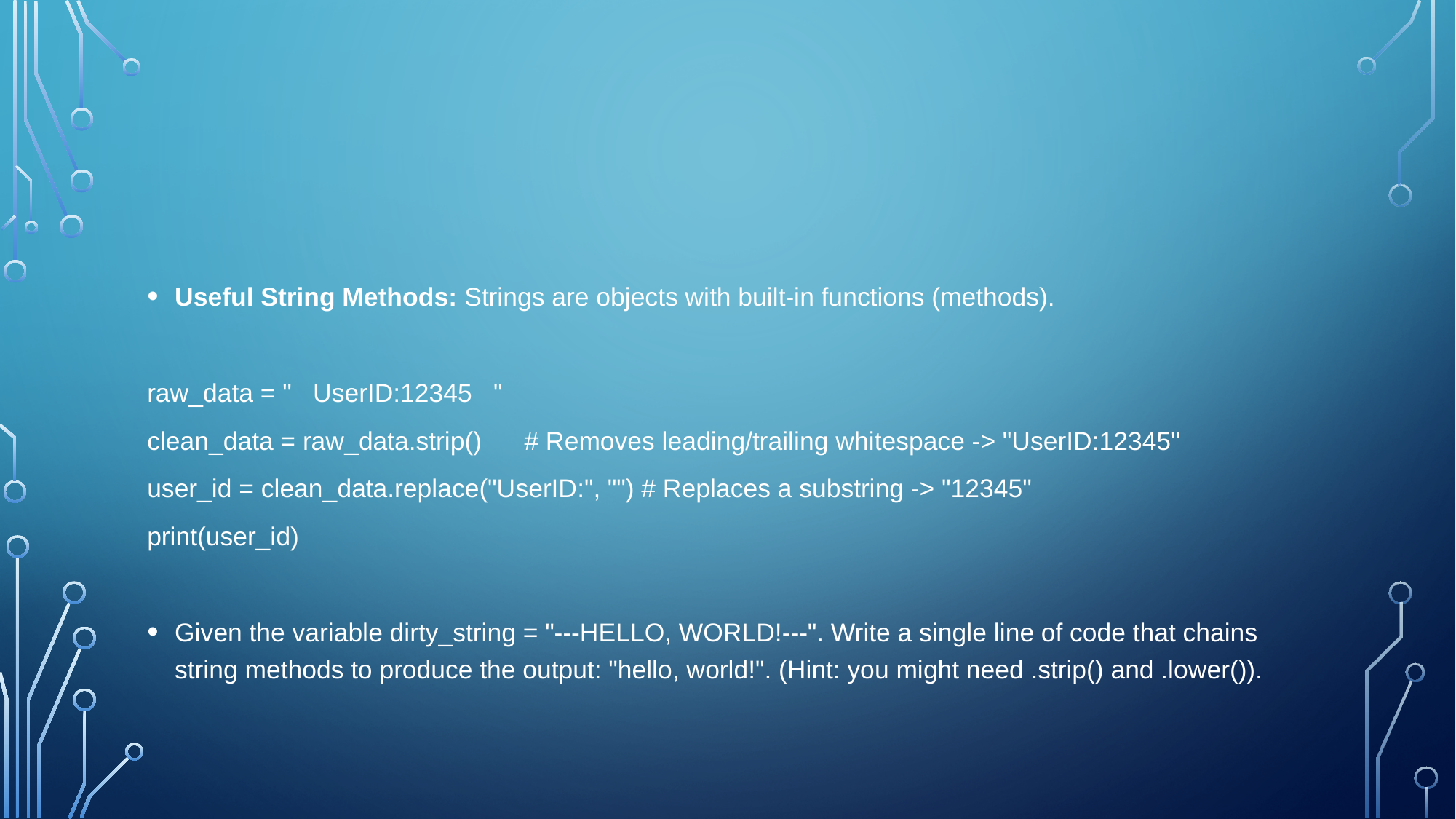

#
Useful String Methods: Strings are objects with built-in functions (methods).

raw_data = "   UserID:12345   "
clean_data = raw_data.strip()      # Removes leading/trailing whitespace -> "UserID:12345"
user_id = clean_data.replace("UserID:", "") # Replaces a substring -> "12345"
print(user_id)

Given the variable dirty_string = "---HELLO, WORLD!---". Write a single line of code that chains string methods to produce the output: "hello, world!". (Hint: you might need .strip() and .lower()).